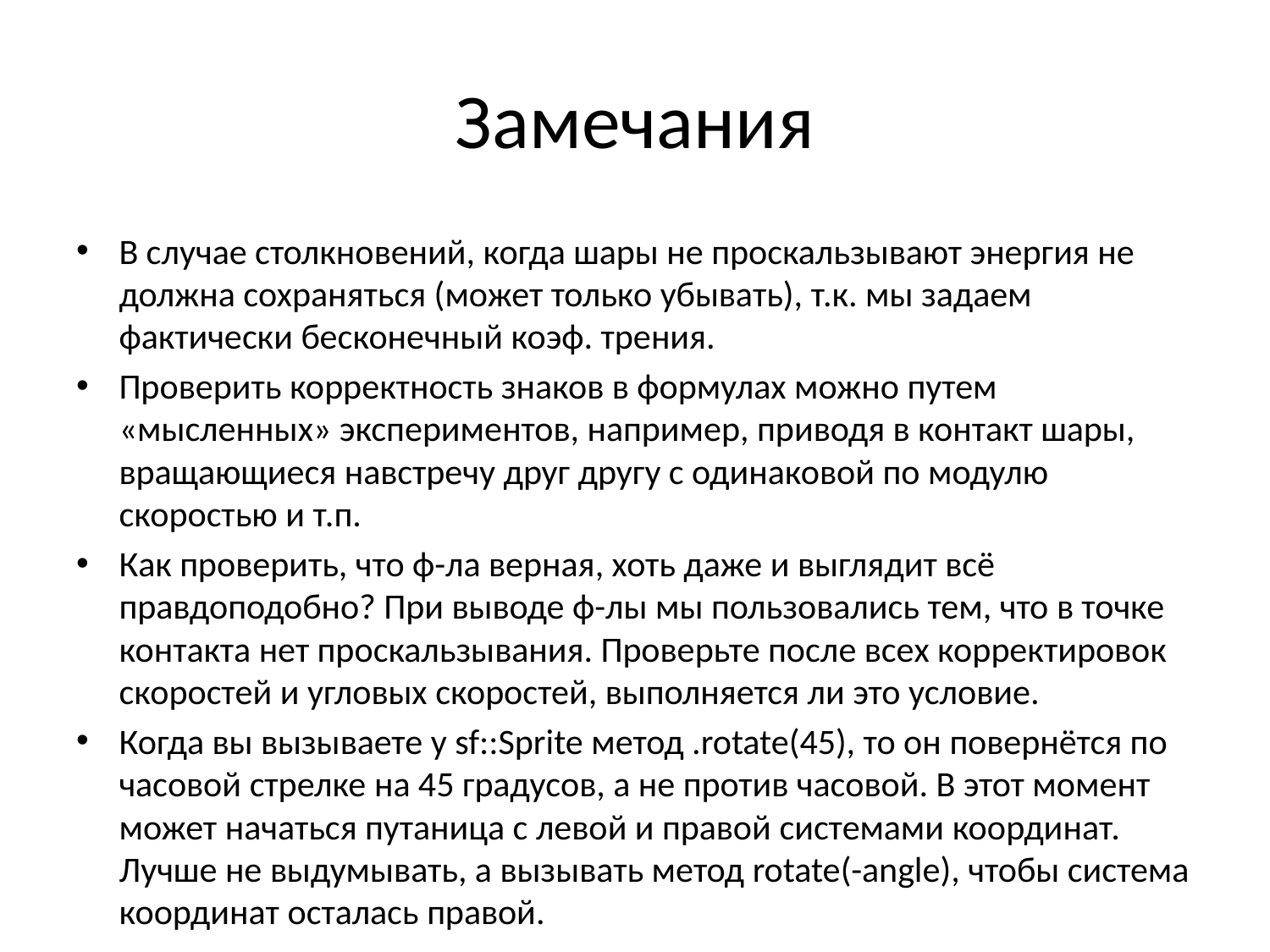

# Замечания
В случае столкновений, когда шары не проскальзывают энергия не должна сохраняться (может только убывать), т.к. мы задаем фактически бесконечный коэф. трения.
Проверить корректность знаков в формулах можно путем «мысленных» экспериментов, например, приводя в контакт шары, вращающиеся навстречу друг другу с одинаковой по модулю скоростью и т.п.
Как проверить, что ф-ла верная, хоть даже и выглядит всё правдоподобно? При выводе ф-лы мы пользовались тем, что в точке контакта нет проскальзывания. Проверьте после всех корректировок скоростей и угловых скоростей, выполняется ли это условие.
Когда вы вызываете у sf::Sprite метод .rotate(45), то он повернётся по часовой стрелке на 45 градусов, а не против часовой. В этот момент может начаться путаница с левой и правой системами координат. Лучше не выдумывать, а вызывать метод rotate(-angle), чтобы система координат осталась правой.